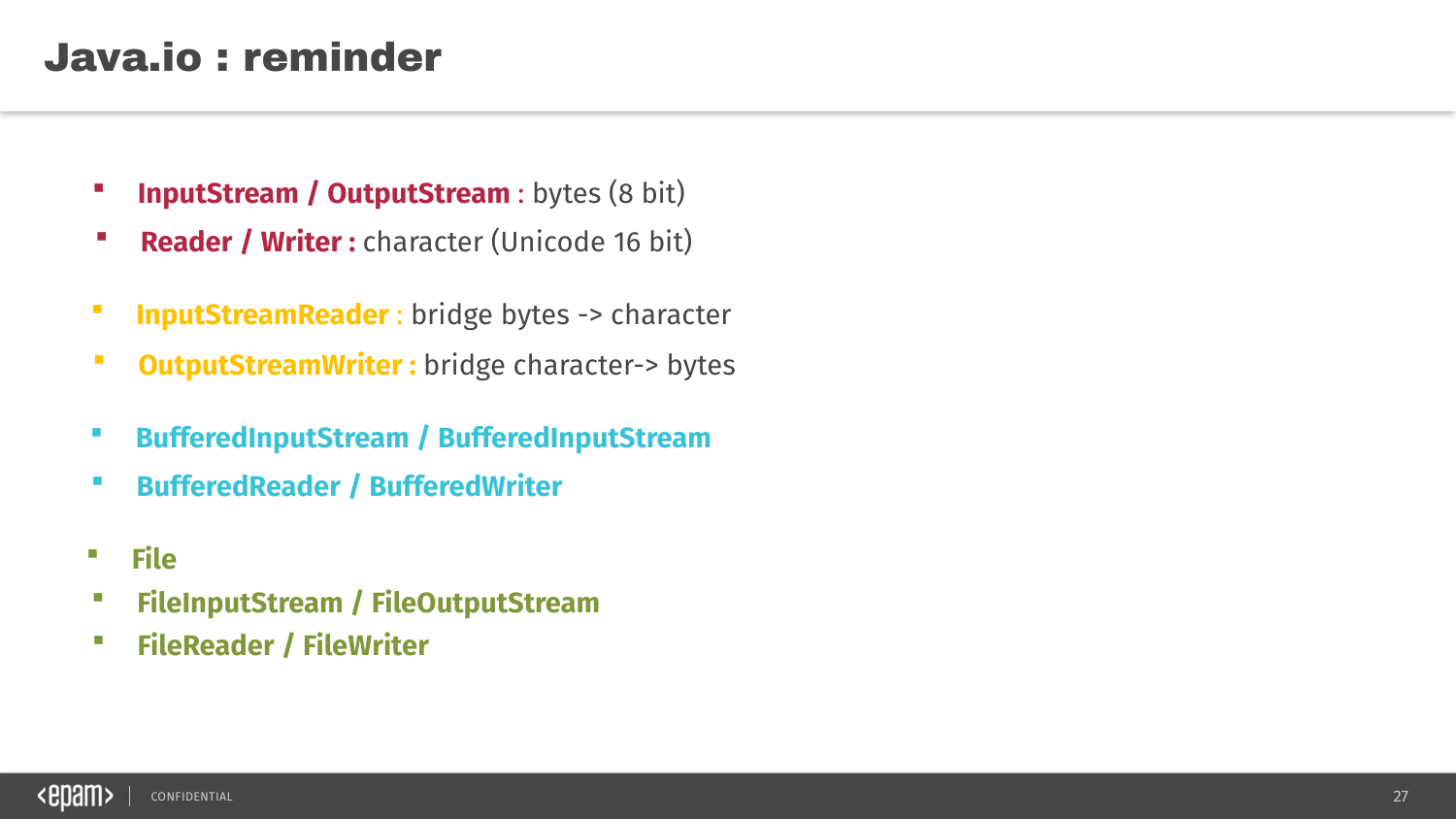

Java.io : reminder
InputStream / OutputStream : bytes (8 bit)
Reader / Writer : character (Unicode 16 bit)
InputStreamReader : bridge bytes -> character
OutputStreamWriter : bridge character-> bytes
BufferedInputStream / BufferedInputStream
BufferedReader / BufferedWriter
File
FileInputStream / FileOutputStream

FileReader / FileWriter